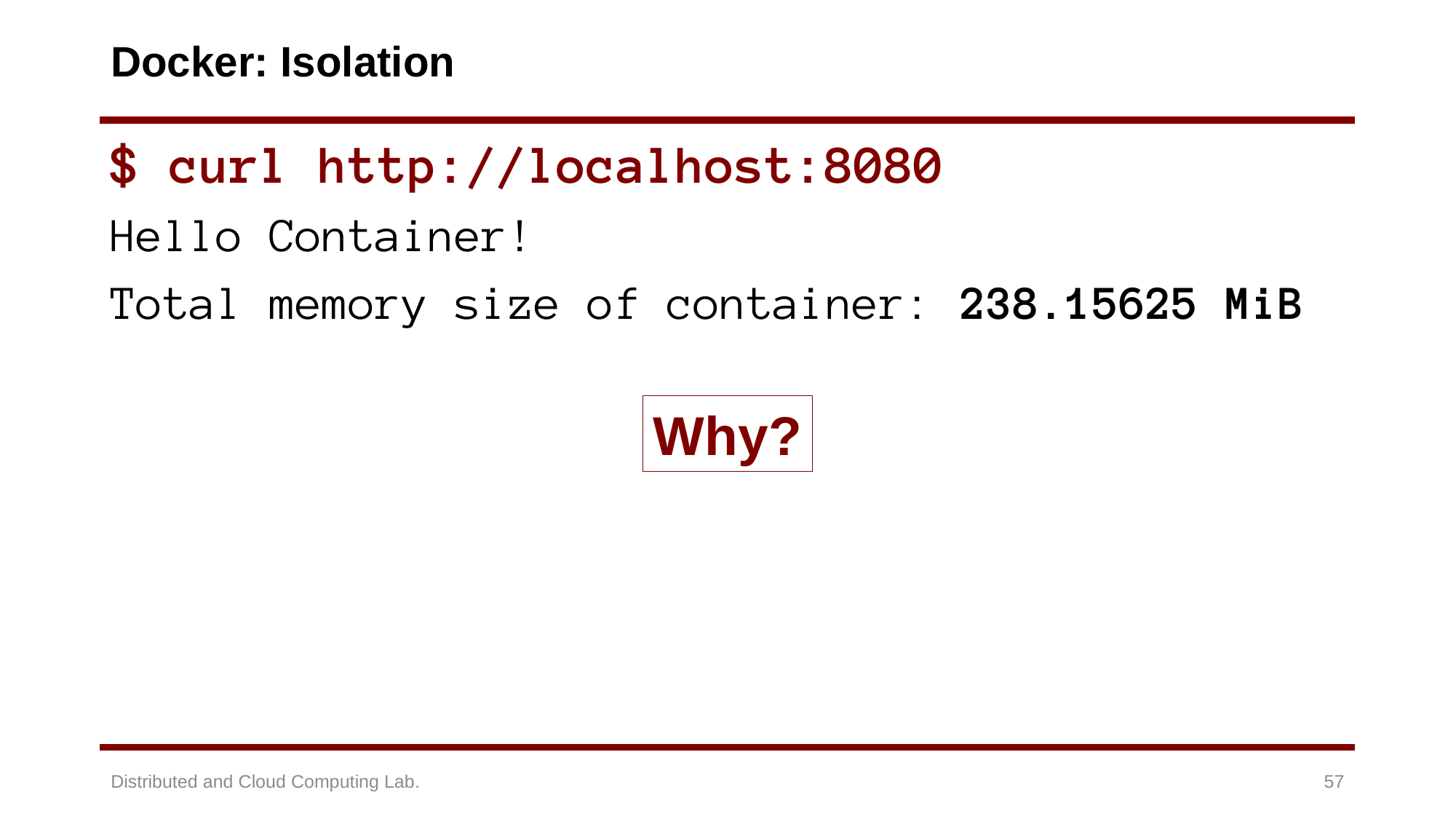

# Docker: Isolation
$ curl http://localhost:8080
Hello Container!
Total memory size of container: 238.15625 MiB

Why?
Distributed and Cloud Computing Lab.
57